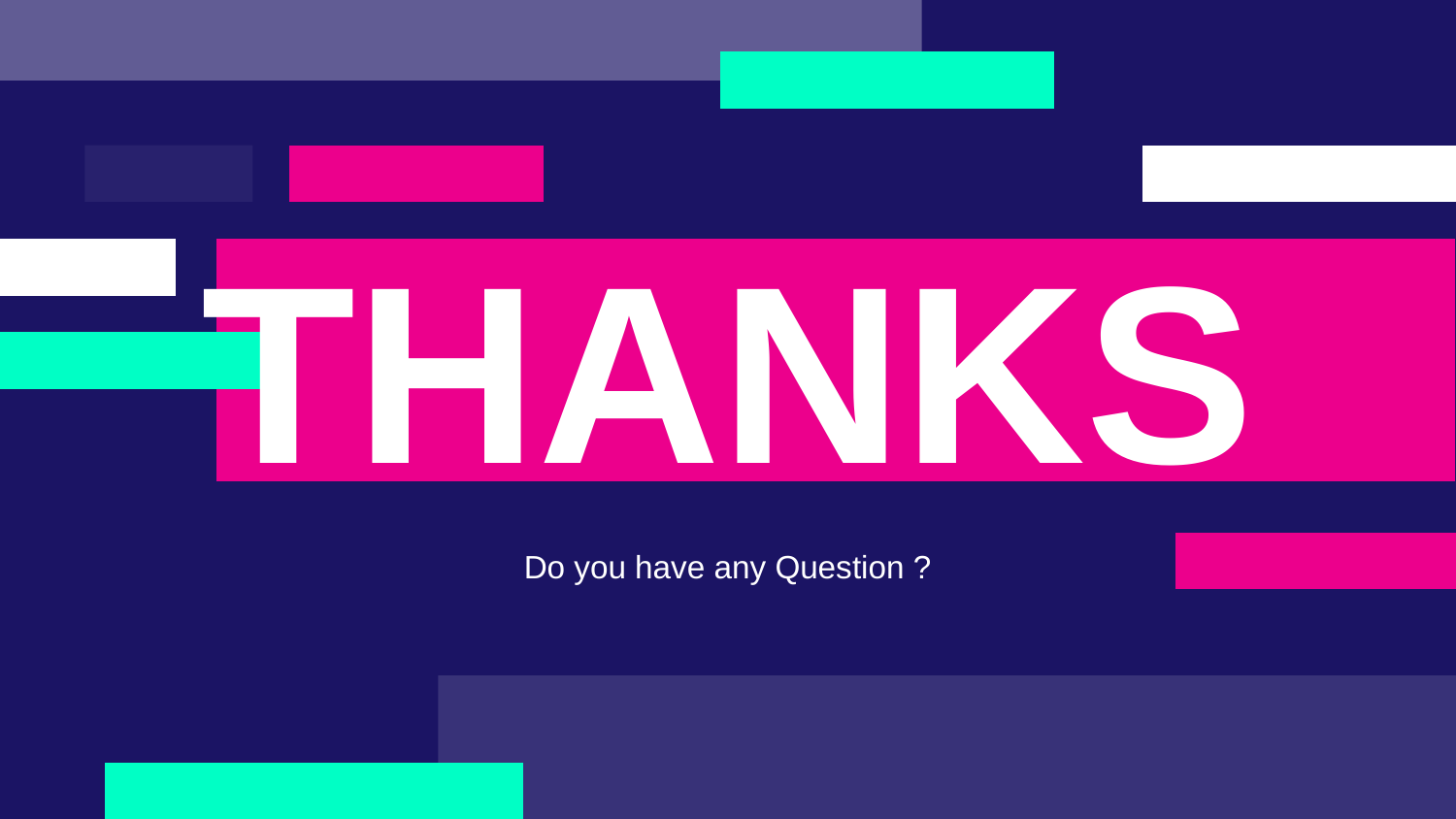

# THANKS
Do you have any Question ?